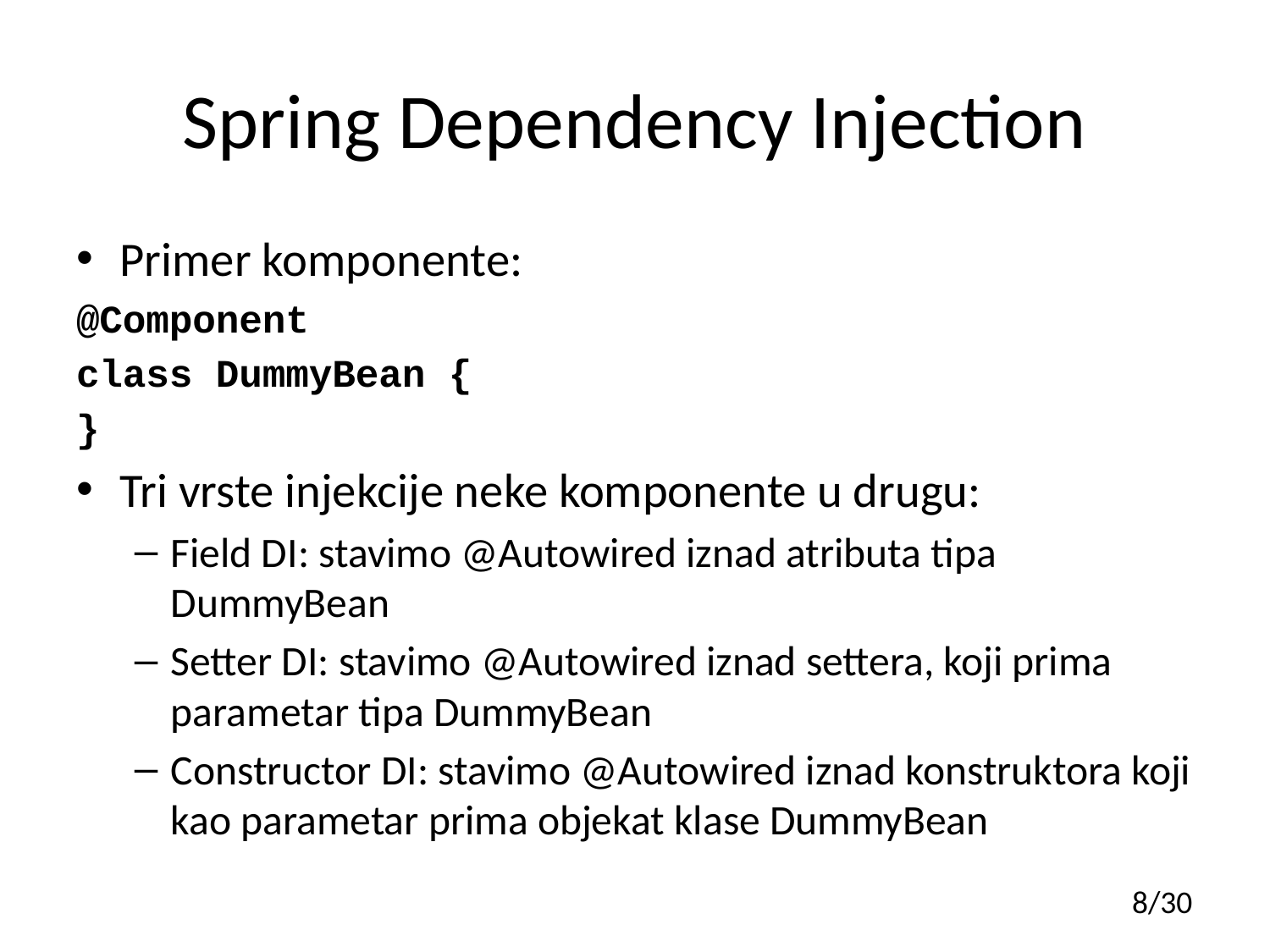

# Spring Dependency Injection
Primer komponente:
@Component
class DummyBean {
}
Tri vrste injekcije neke komponente u drugu:
Field DI: stavimo @Autowired iznad atributa tipa DummyBean
Setter DI: stavimo @Autowired iznad settera, koji prima parametar tipa DummyBean
Constructor DI: stavimo @Autowired iznad konstruktora koji kao parametar prima objekat klase DummyBean